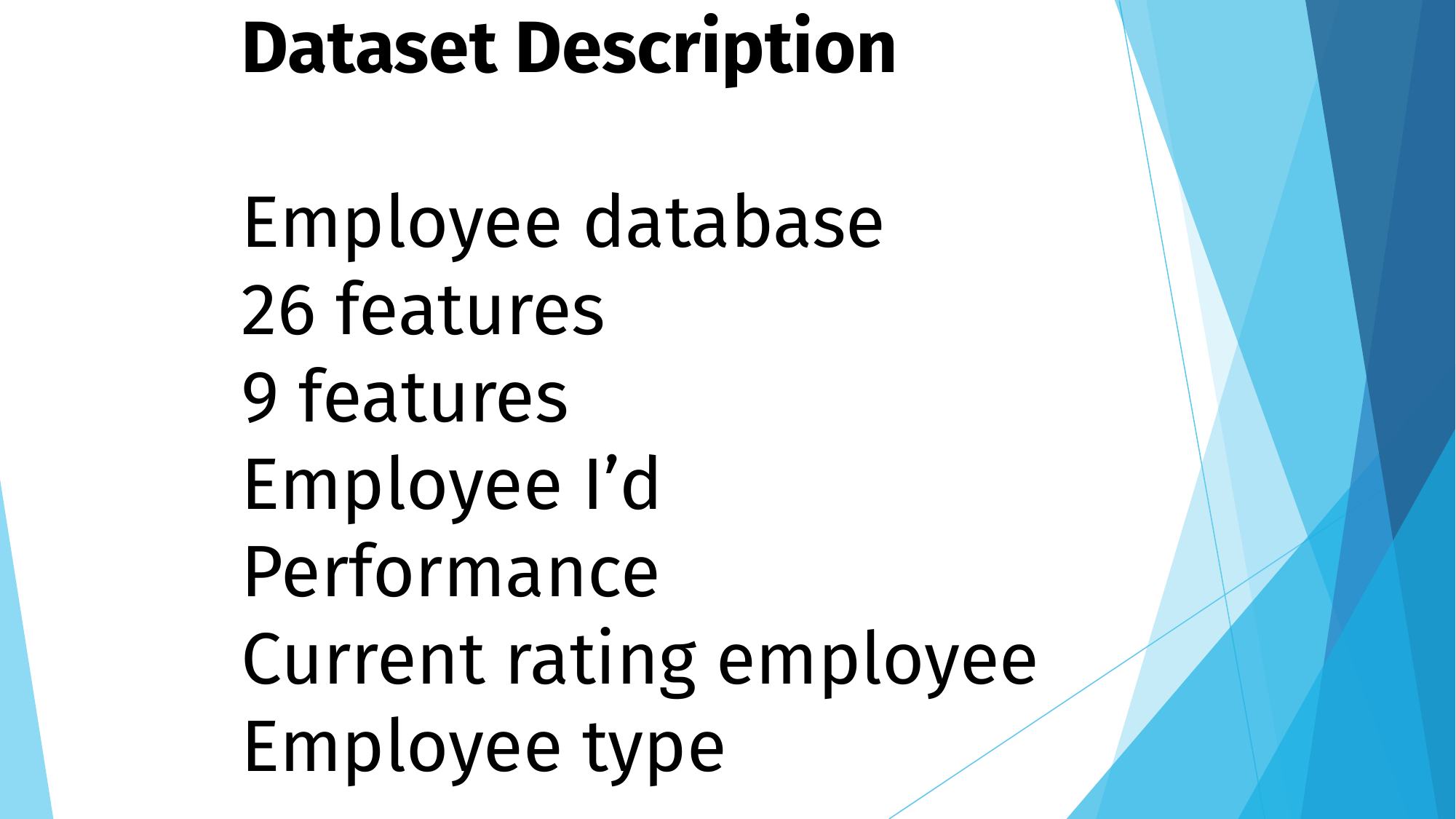

# Dataset Description Employee database 26 features 9 features Employee I’d Performance Current rating employee Employee type